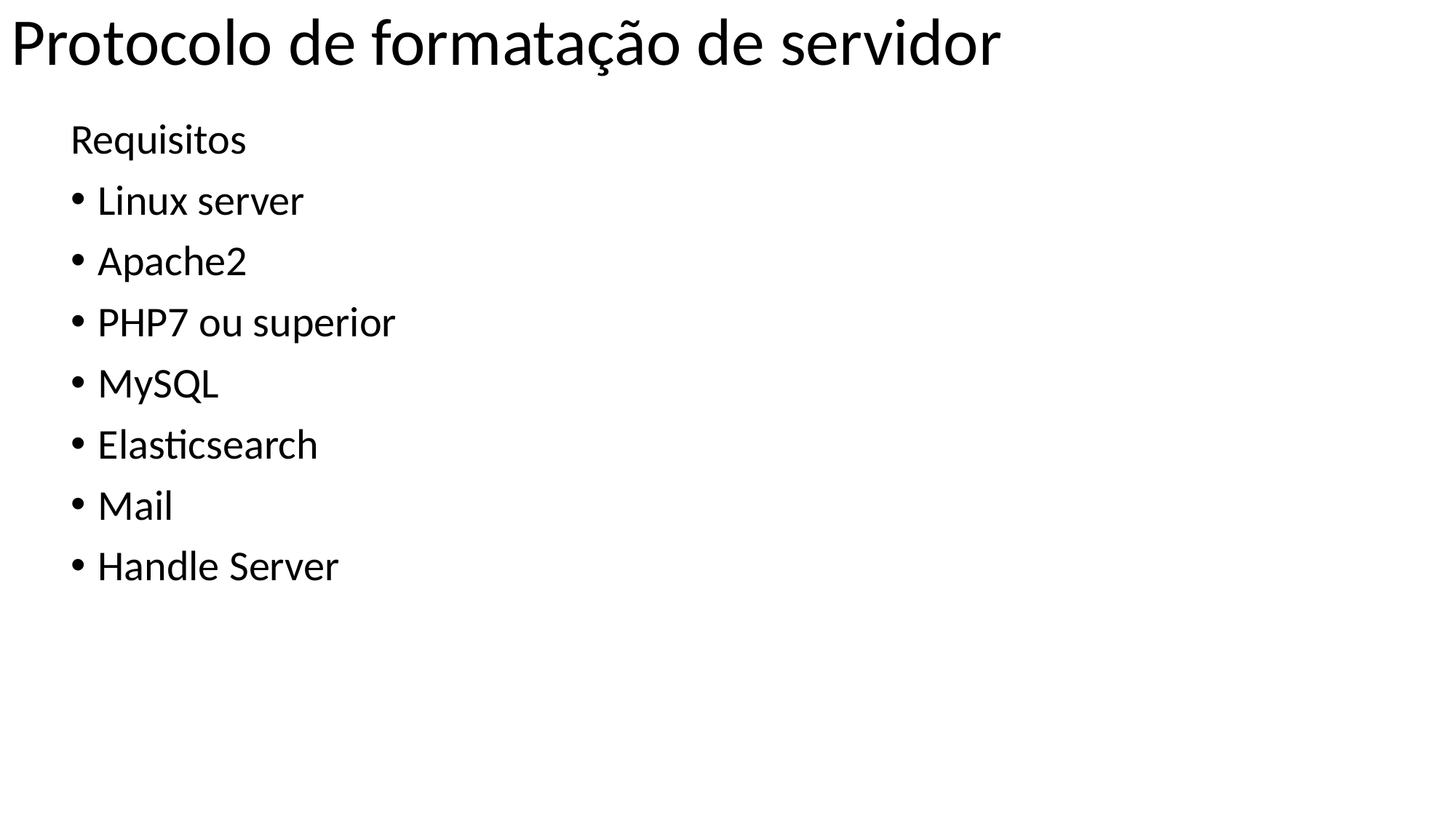

# Protocolo de formatação de servidor
Requisitos
Linux server
Apache2
PHP7 ou superior
MySQL
Elasticsearch
Mail
Handle Server